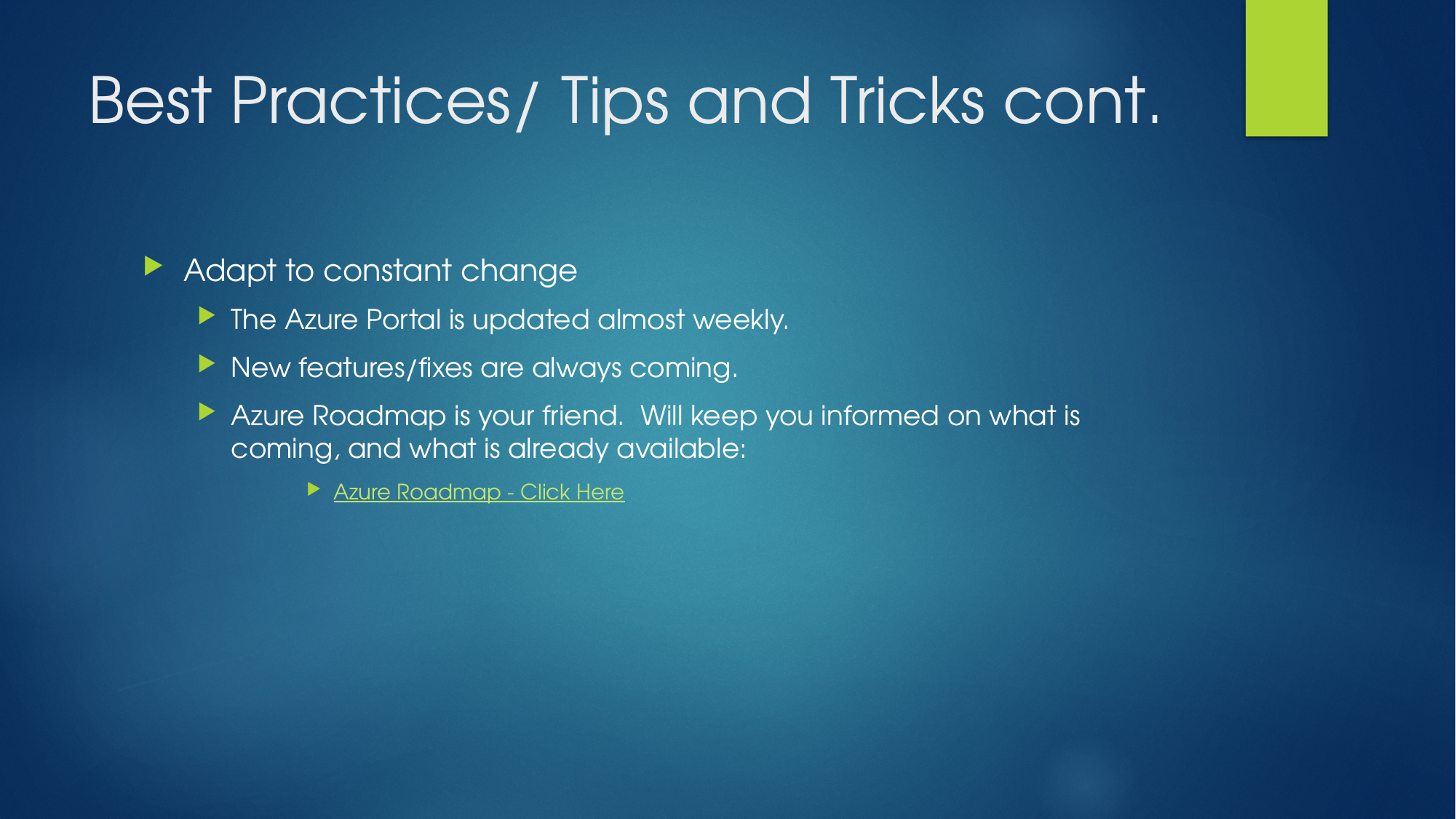

# Best Practices/ Tips and Tricks cont.
Adapt to constant change
The Azure Portal is updated almost weekly.
New features/fixes are always coming.
Azure Roadmap is your friend.  Will keep you informed on what is coming, and what is already available:
Azure Roadmap - Click Here